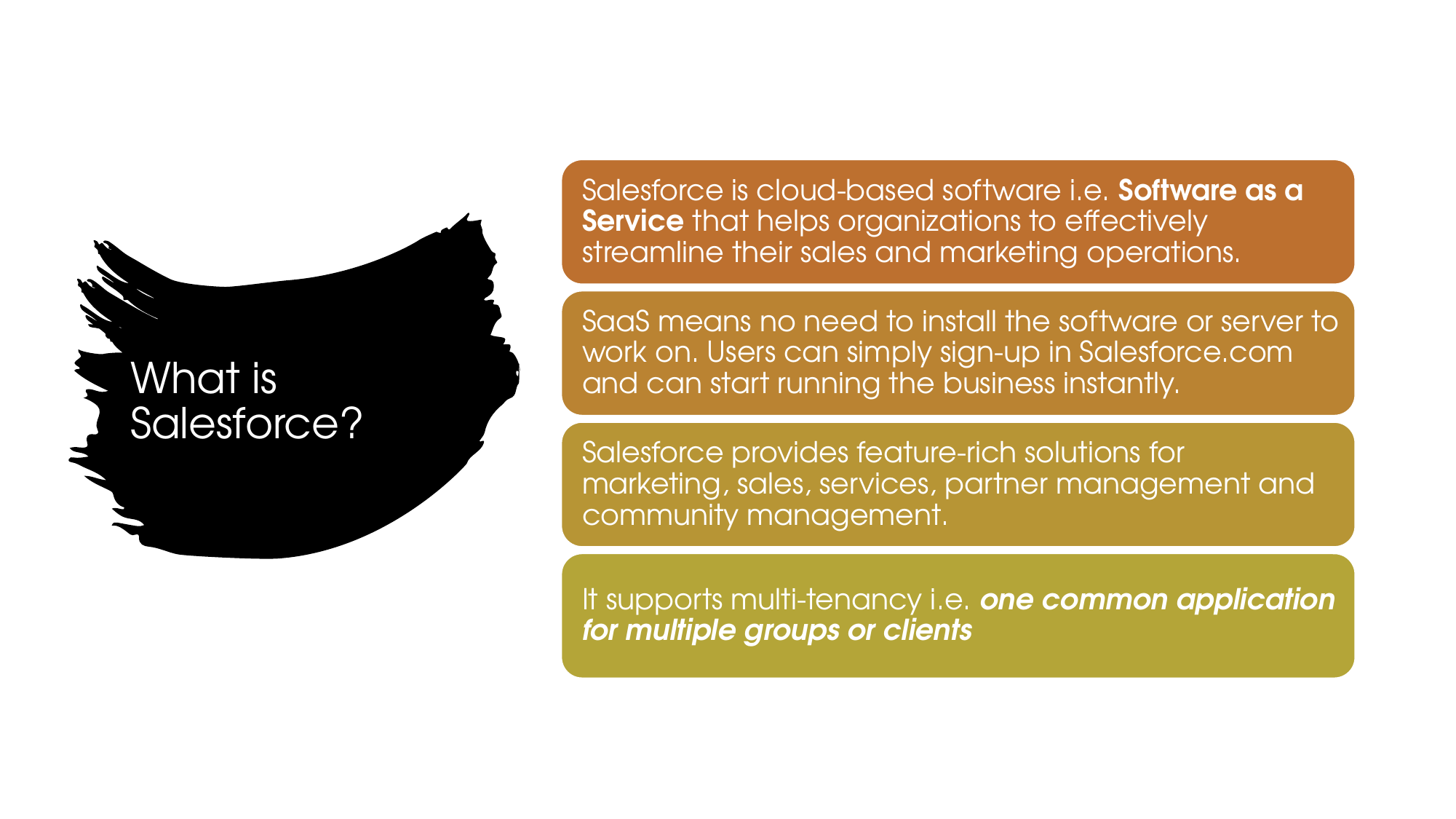

Salesforce is cloud-based software i.e. Software as a Service that helps organizations to effectively streamline their sales and marketing operations.
SaaS means no need to install the software or server to work on. Users can simply sign-up in Salesforce.com and can start running the business instantly.
Salesforce provides feature-rich solutions for marketing, sales, services, partner management and community management.
It supports multi-tenancy i.e. one common application for multiple groups or clients

# What is Salesforce?